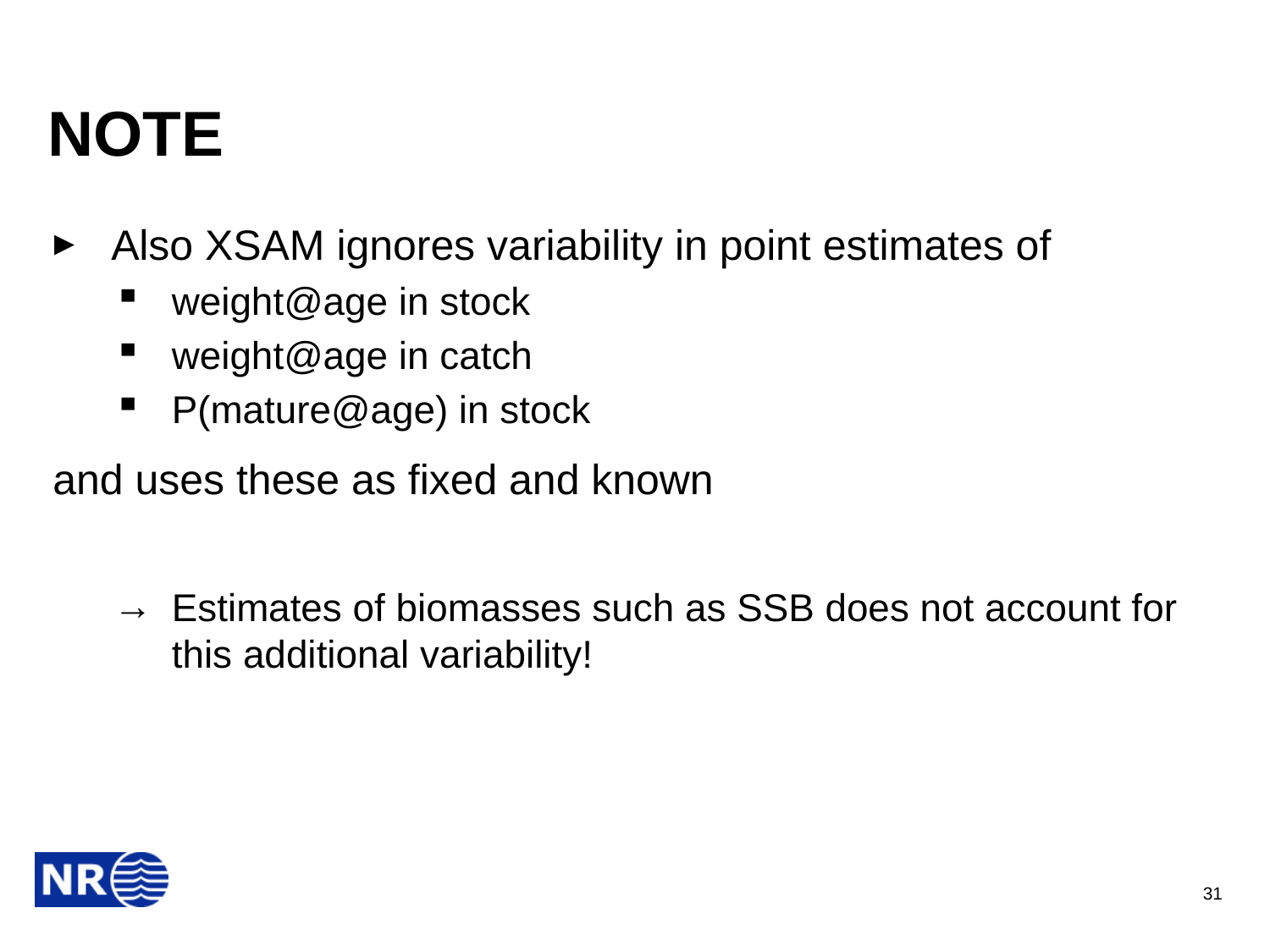

# NOTE
Also XSAM ignores variability in point estimates of
weight@age in stock
weight@age in catch
P(mature@age) in stock
and uses these as fixed and known

Estimates of biomasses such as SSB does not account for this additional variability!
31